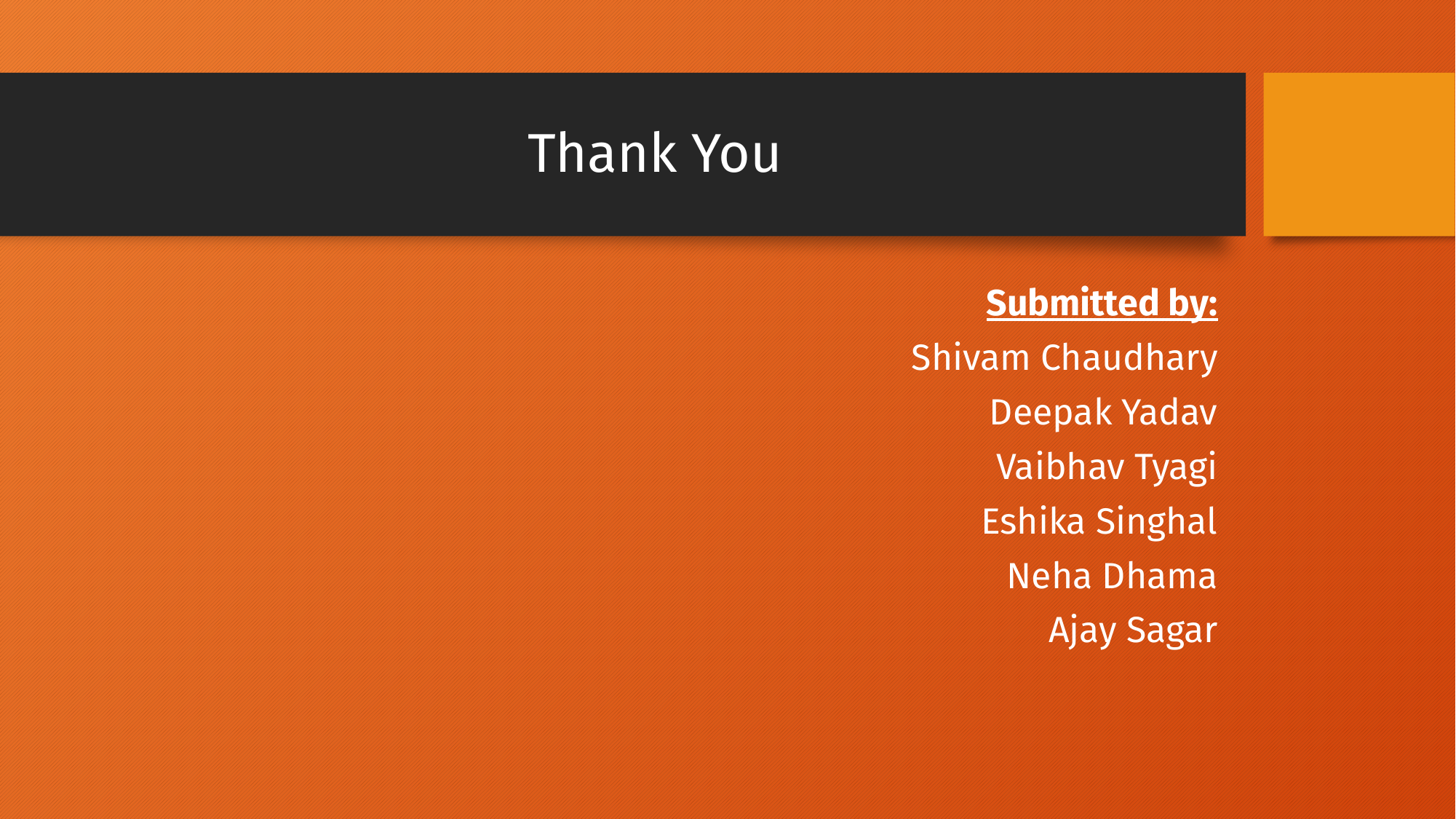

# Thank You
Submitted by:
Shivam Chaudhary
Deepak Yadav
Vaibhav Tyagi
Eshika Singhal
Neha Dhama
Ajay Sagar